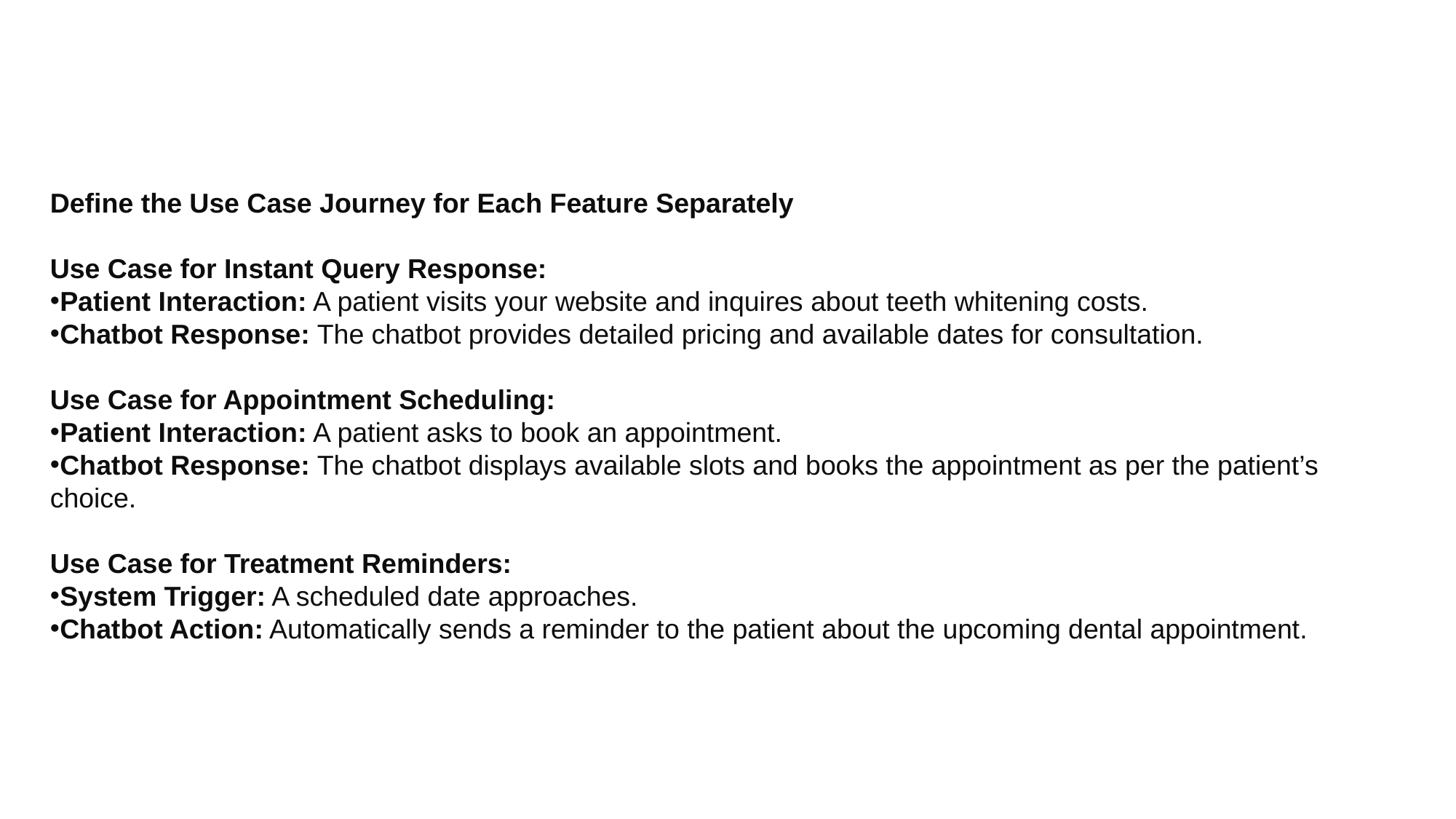

Define the Use Case Journey for Each Feature Separately

Use Case for Instant Query Response:
Patient Interaction: A patient visits your website and inquires about teeth whitening costs.
Chatbot Response: The chatbot provides detailed pricing and available dates for consultation.

Use Case for Appointment Scheduling:
Patient Interaction: A patient asks to book an appointment.
Chatbot Response: The chatbot displays available slots and books the appointment as per the patient’s choice.

Use Case for Treatment Reminders:
System Trigger: A scheduled date approaches.
Chatbot Action: Automatically sends a reminder to the patient about the upcoming dental appointment.